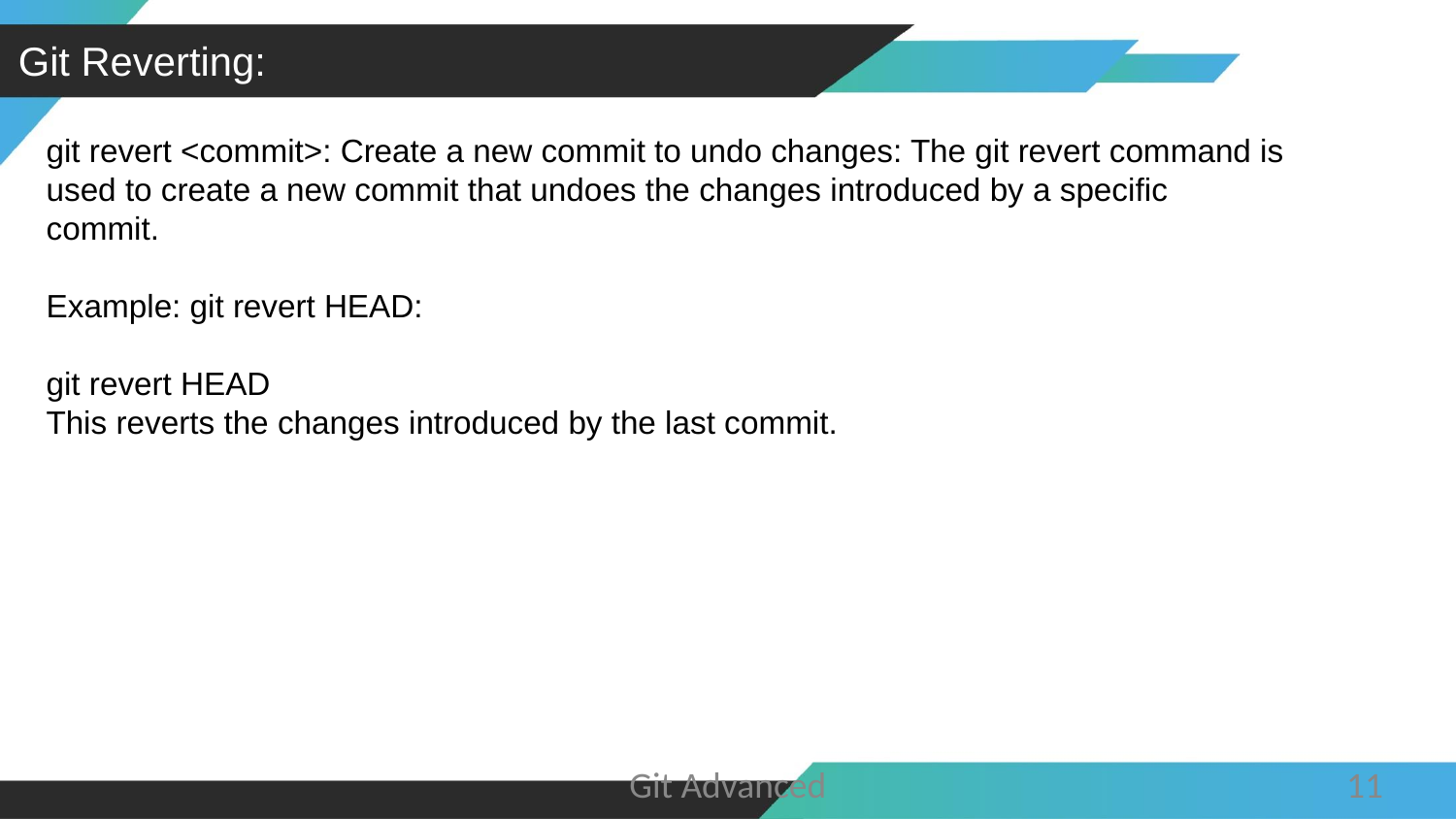

Git Reverting:
git revert <commit>: Create a new commit to undo changes: The git revert command is used to create a new commit that undoes the changes introduced by a specific commit.

Example: git revert HEAD:

git revert HEAD
This reverts the changes introduced by the last commit.
Git Advanced
11